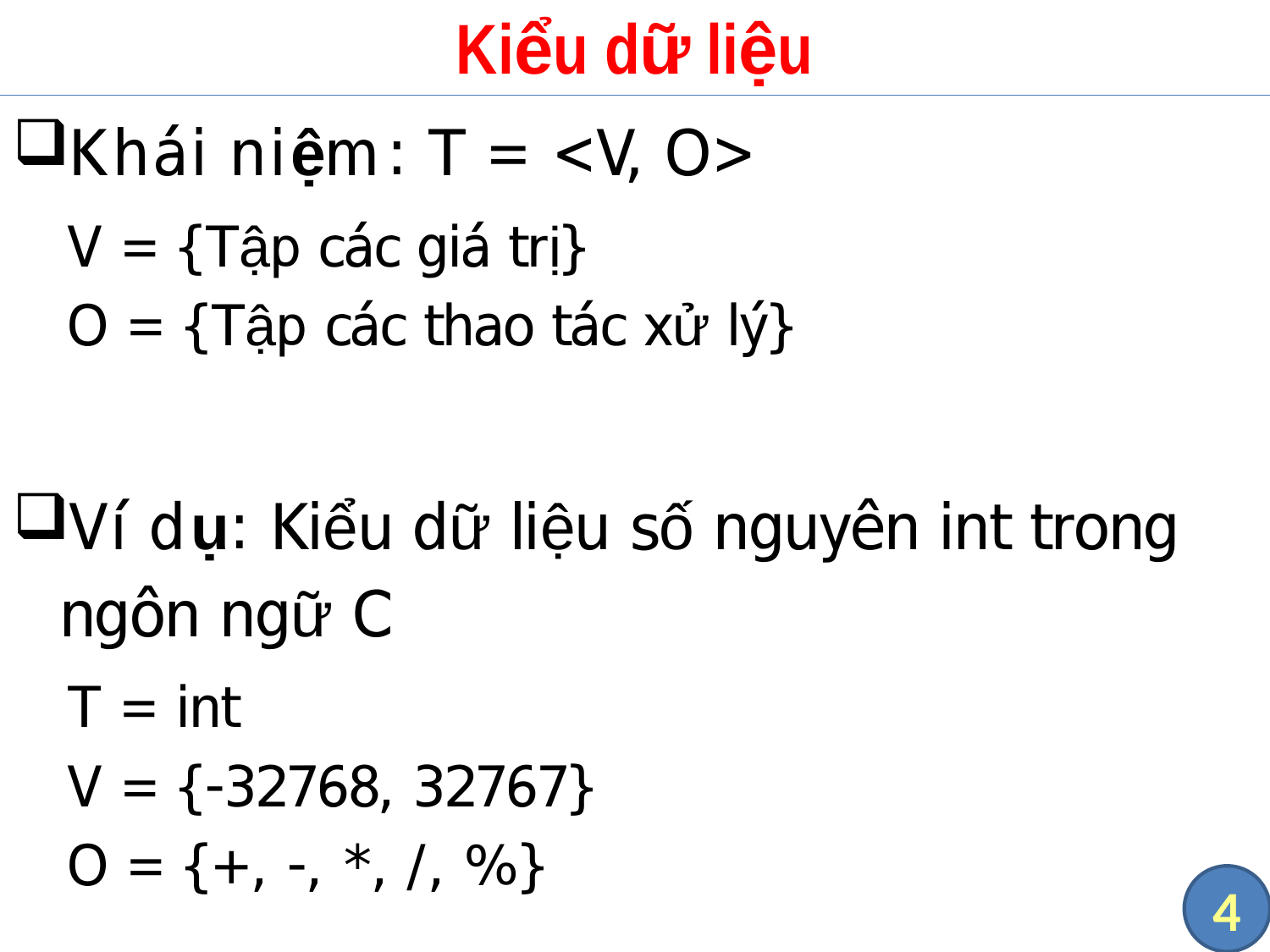

# Kiểu dữ liệu
Khái niệm: T = <V, O>
V = {Tập các giá trị}
O = {Tập các thao tác xử lý}

Ví dụ: Kiểu dữ liệu số nguyên int trong ngôn ngữ C
T = int
V = {-32768, 32767}
O = {+, -, *, /, %}
4